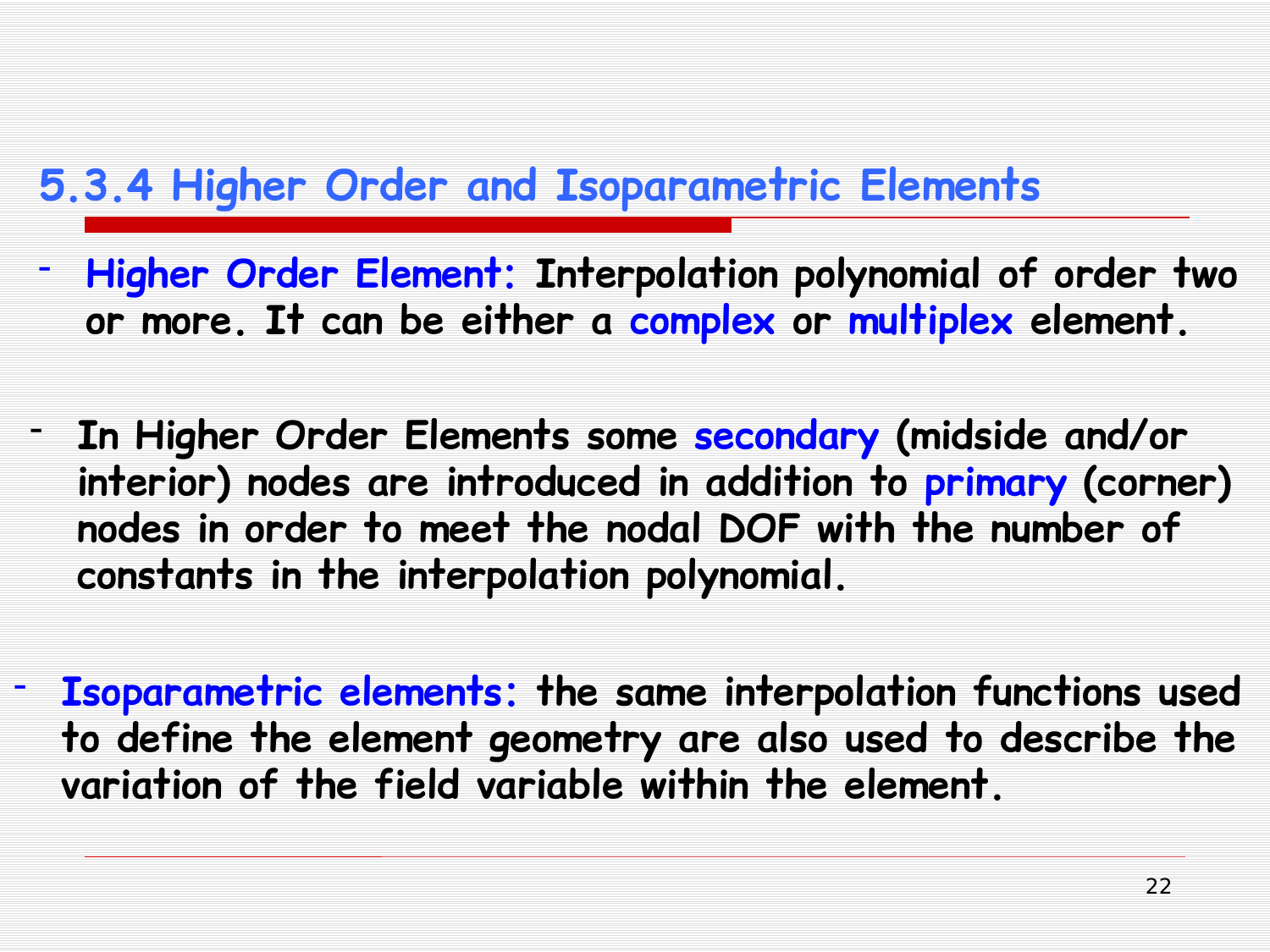

5.3.4 Higher Order and Isoparametric Elements
Higher Order Element: Interpolation polynomial of order two or more. It can be either a complex or multiplex element.
In Higher Order Elements some secondary (midside and/or interior) nodes are introduced in addition to primary (corner) nodes in order to meet the nodal DOF with the number of constants in the interpolation polynomial.
Isoparametric elements: the same interpolation functions used to define the element geometry are also used to describe the variation of the field variable within the element.
22